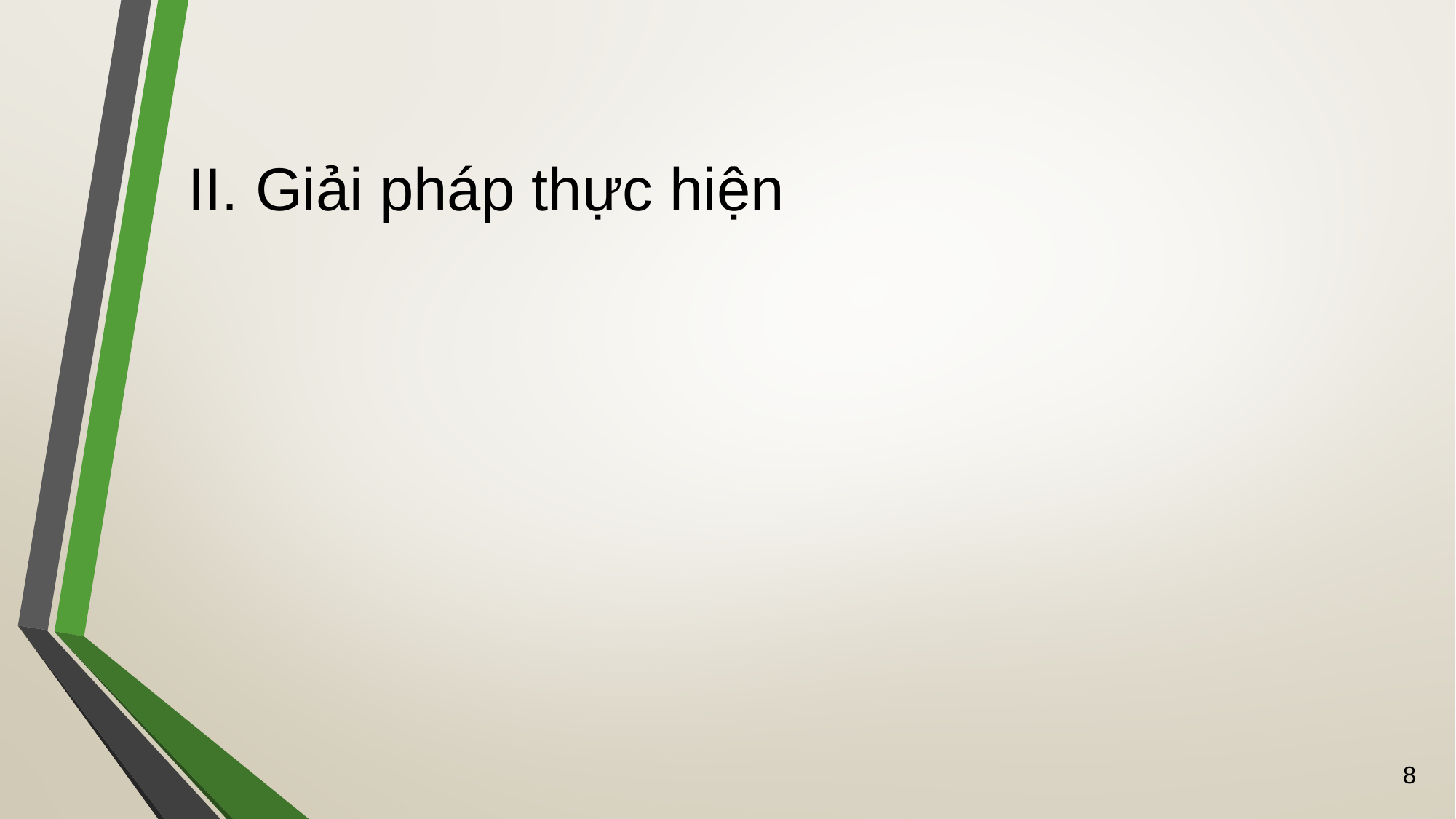

# II. Giải pháp thực hiện

8